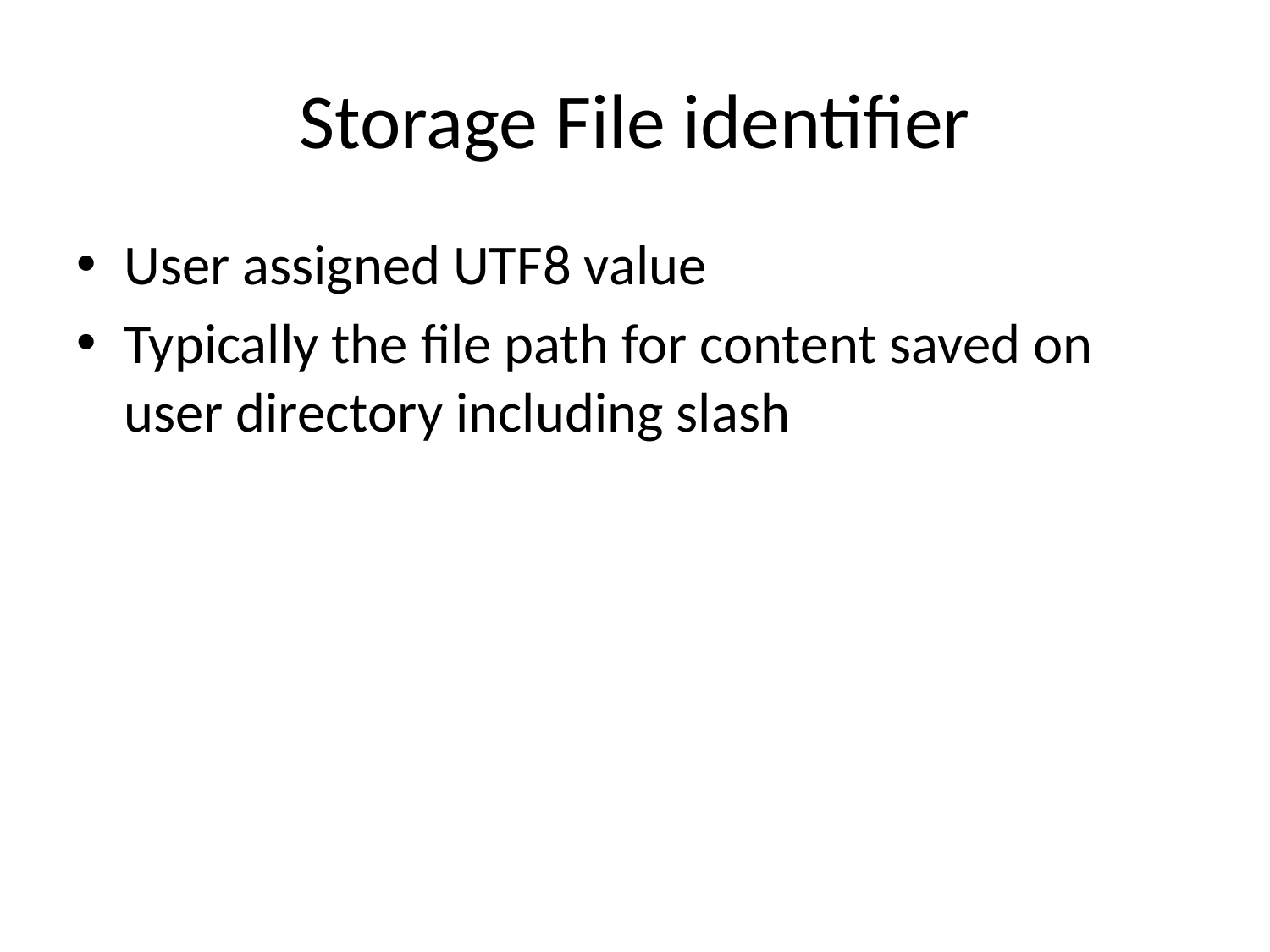

# Storage File identifier
User assigned UTF8 value
Typically the file path for content saved on user directory including slash